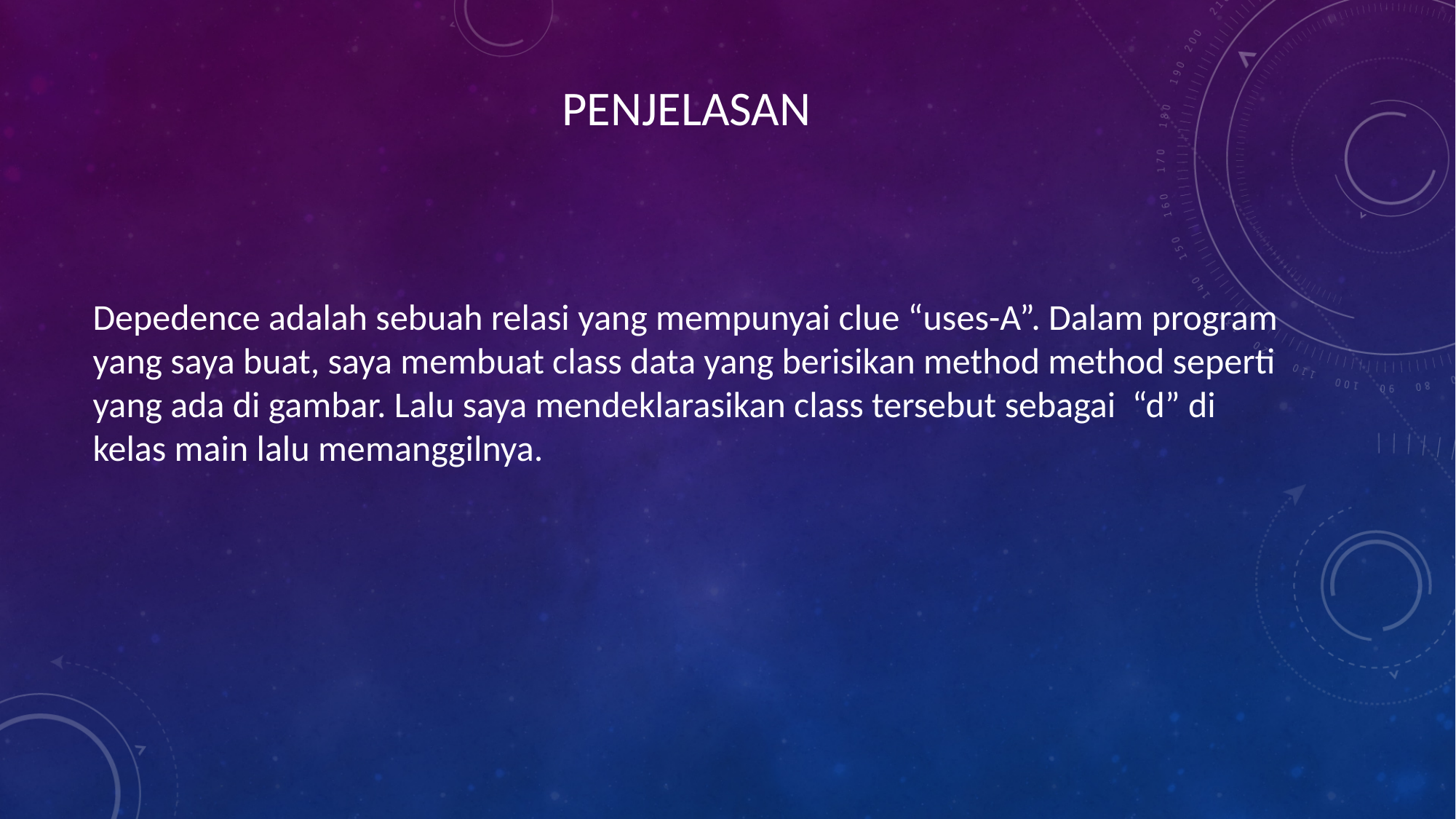

# PENJELASAN
Depedence adalah sebuah relasi yang mempunyai clue “uses-A”. Dalam program yang saya buat, saya membuat class data yang berisikan method method seperti yang ada di gambar. Lalu saya mendeklarasikan class tersebut sebagai  “d” di kelas main lalu memanggilnya.